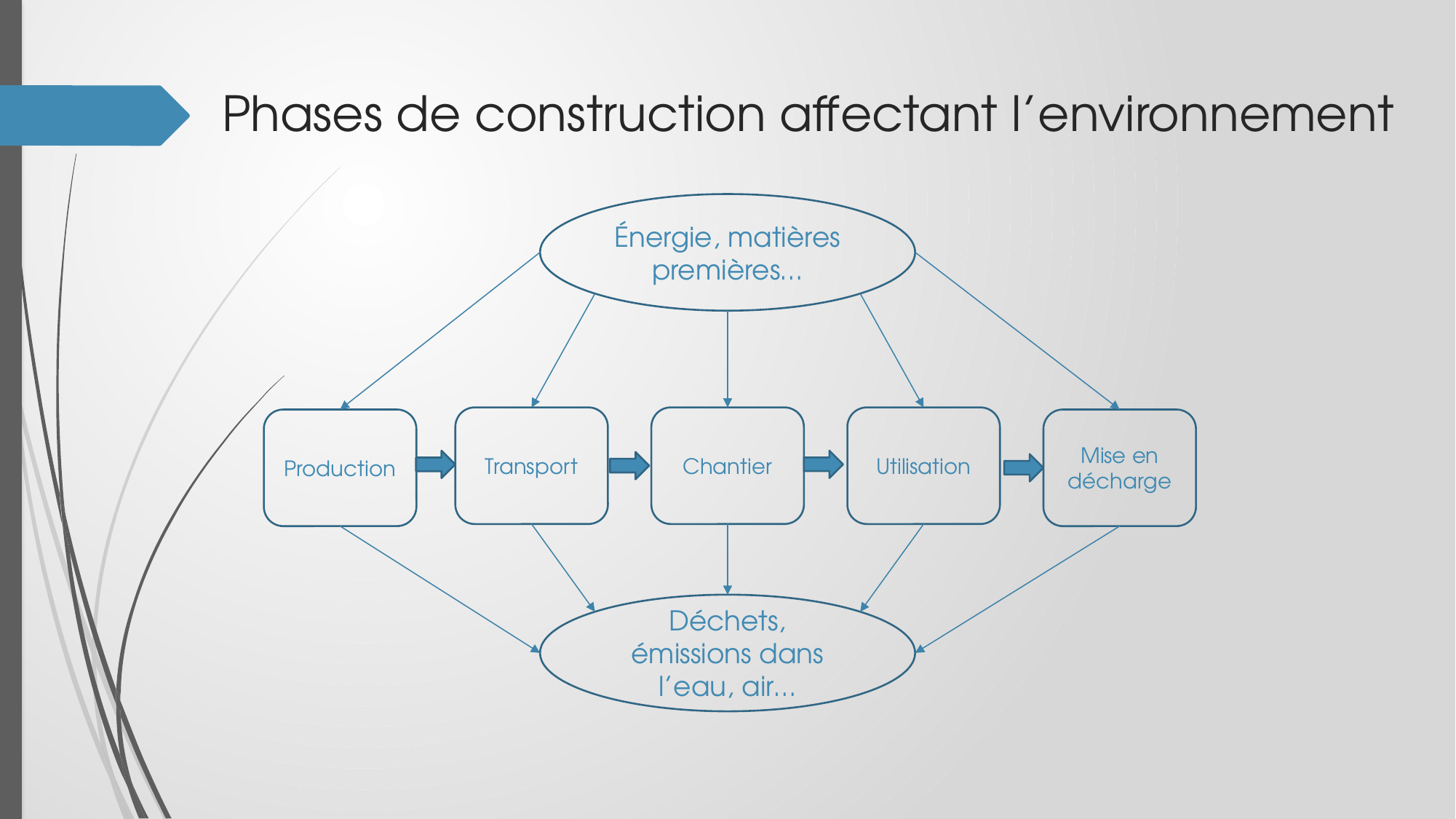

# Phases de construction affectant l’environnement
Énergie, matières premières…
Transport
Chantier
Utilisation
Production
Mise en décharge

Déchets, émissions dans l’eau, air…